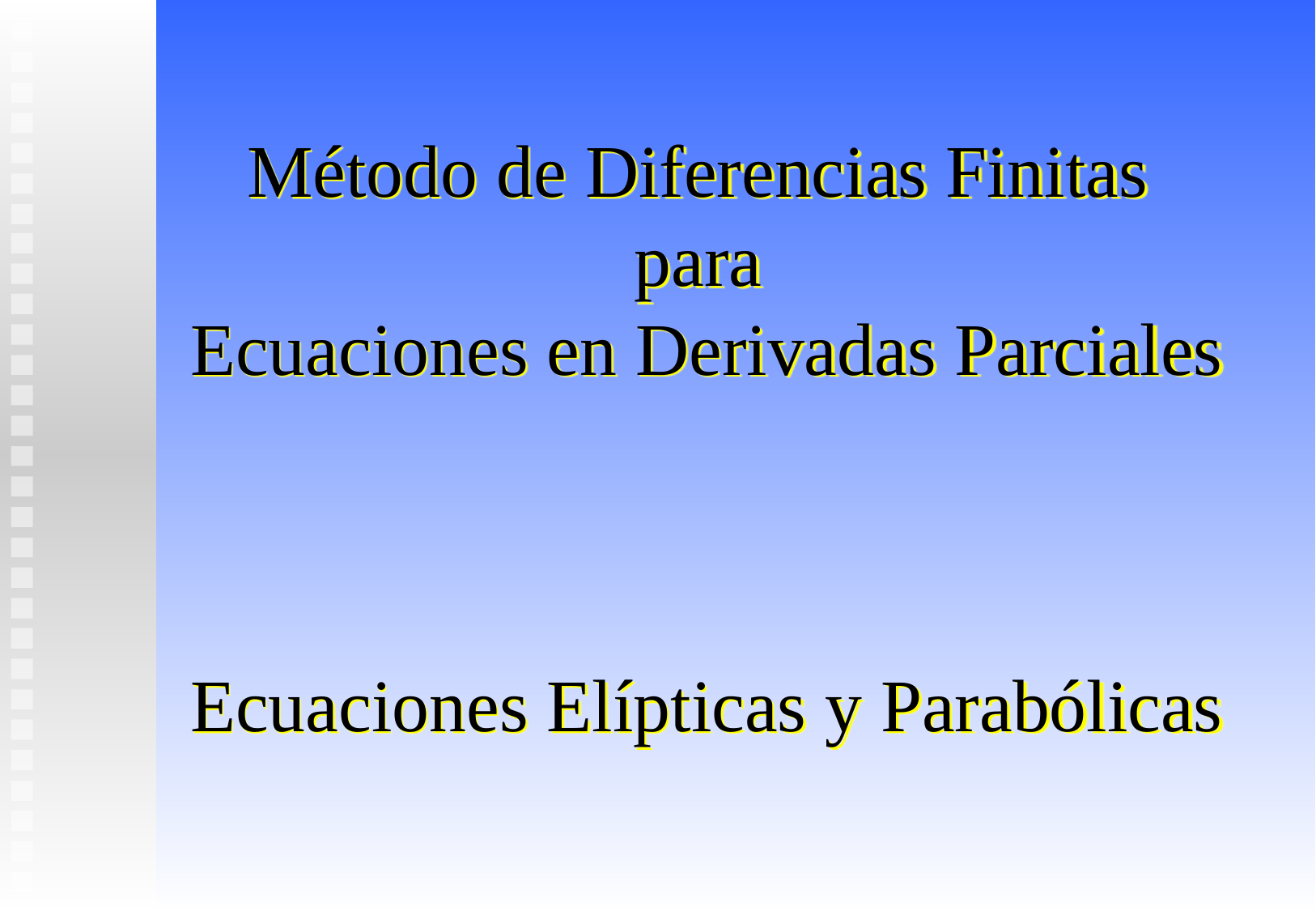

# Método de Diferencias Finitas para Ecuaciones en Derivadas Parciales Ecuaciones Elípticas y Parabólicas